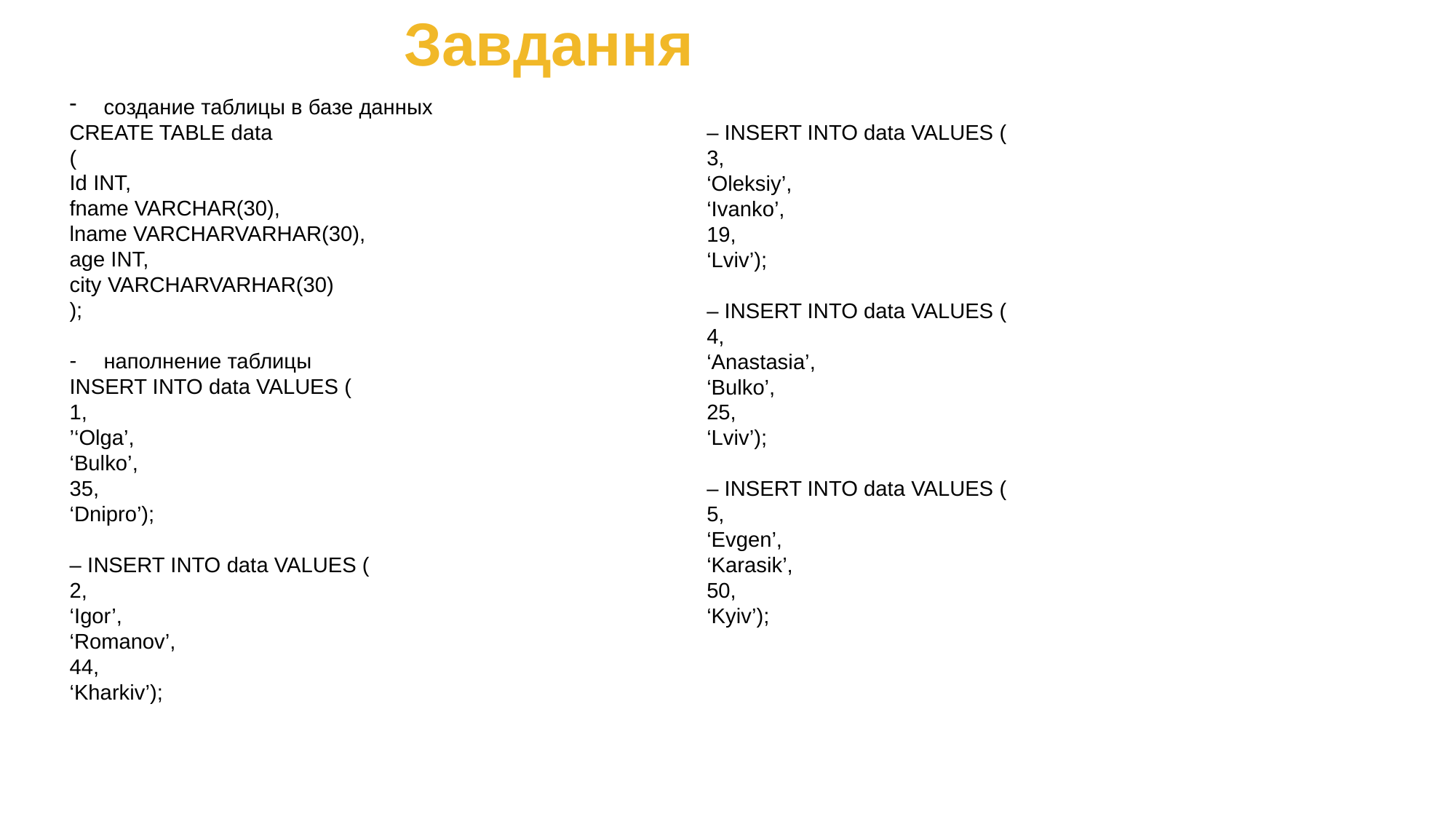

Завдання
создание таблицы в базе данных
CREATE TABLE data
(
Id INT,
fname VARCHAR(30),
lname VARCHARVARHAR(30),
age INT,
city VARCHARVARHAR(30)
);

наполнение таблицы
INSERT INTO data VALUES (
1,
’‘Olga’,
‘Bulko’,
35,
‘Dnipro’);
– INSERT INTO data VALUES (
2,
‘Igor’,
‘Romanov’,
44,
‘Kharkiv’);

– INSERT INTO data VALUES (
3,
‘Oleksiy’,
‘Ivanko’,
19,
‘Lviv’);
– INSERT INTO data VALUES (
4,
‘Anastasia’,
‘Bulko’,
25,
‘Lviv’);
– INSERT INTO data VALUES (
5,
‘Evgen’,
‘Karasik’,
50,
‘Kyiv’);